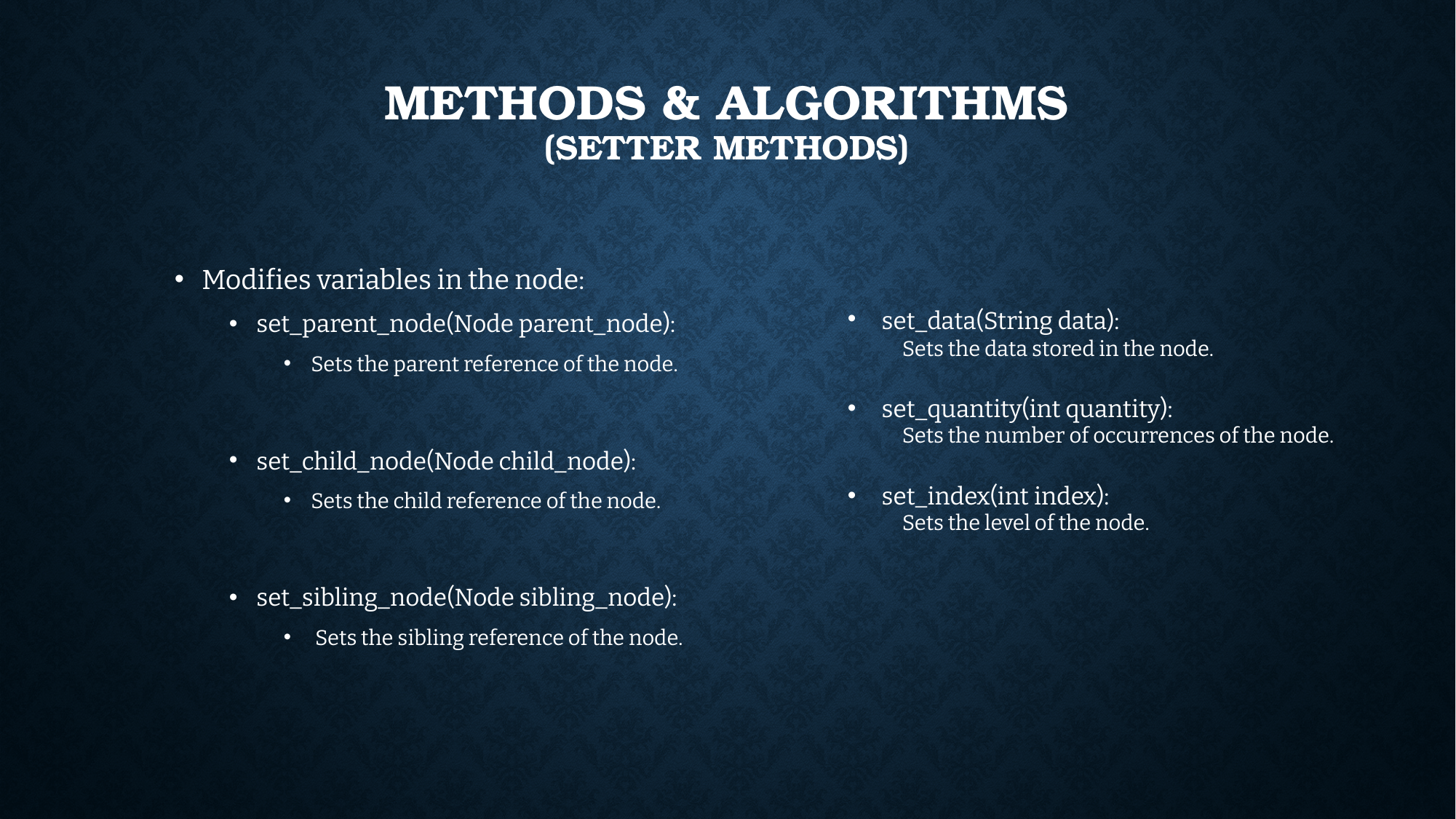

# Methods & algorithms (setter methods)
Modifies variables in the node:
set_parent_node(Node parent_node):
Sets the parent reference of the node.

set_child_node(Node child_node):
Sets the child reference of the node.

set_sibling_node(Node sibling_node):
 Sets the sibling reference of the node.
set_data(String data):
Sets the data stored in the node.

set_quantity(int quantity):
Sets the number of occurrences of the node.

set_index(int ​​index):
Sets the level of the node.